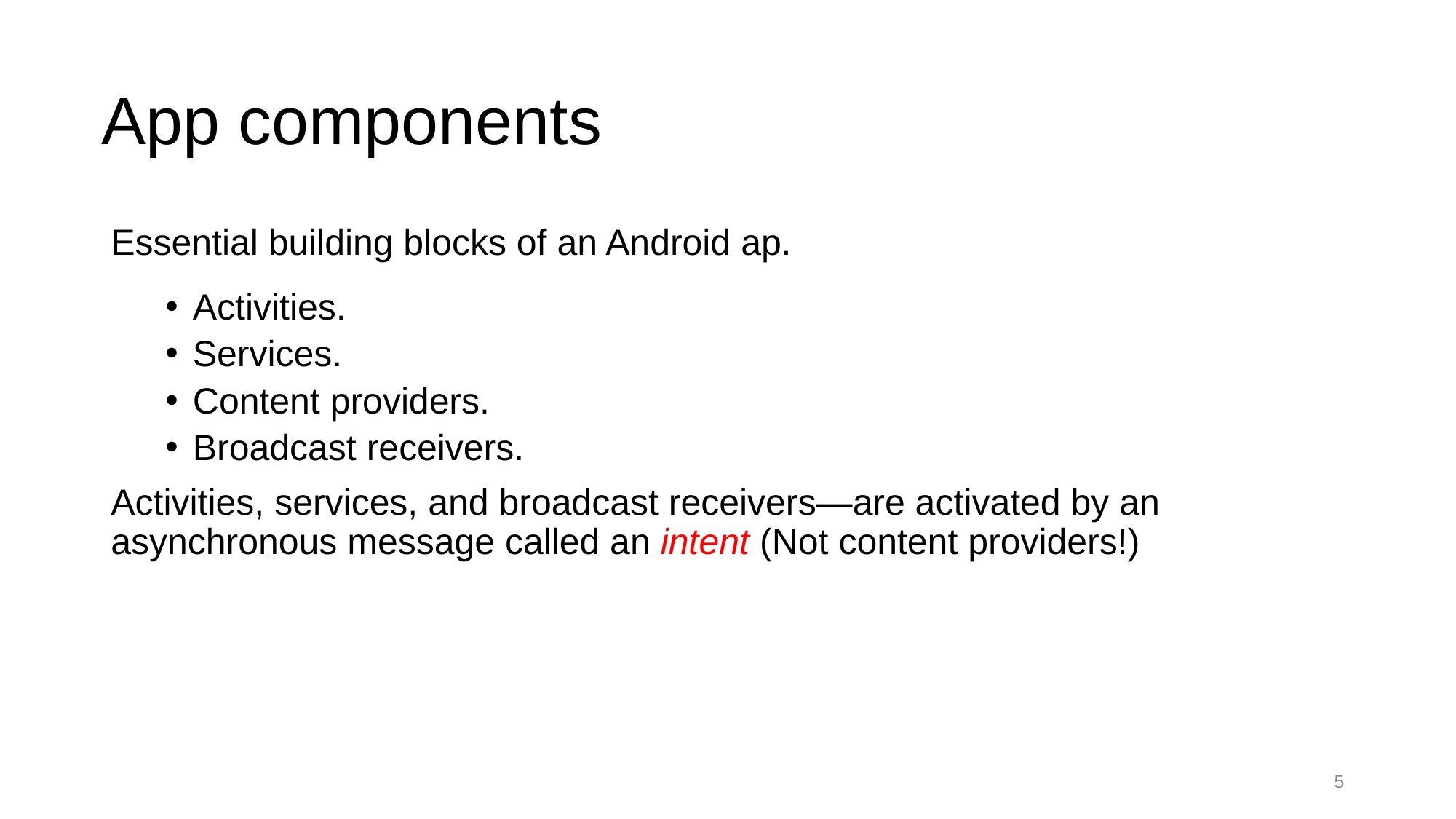

# App components
Essential building blocks of an Android ap.
Activities.
Services.
Content providers.
Broadcast receivers.
Activities, services, and broadcast receivers—are activated by an asynchronous message called an intent (Not content providers!)
5